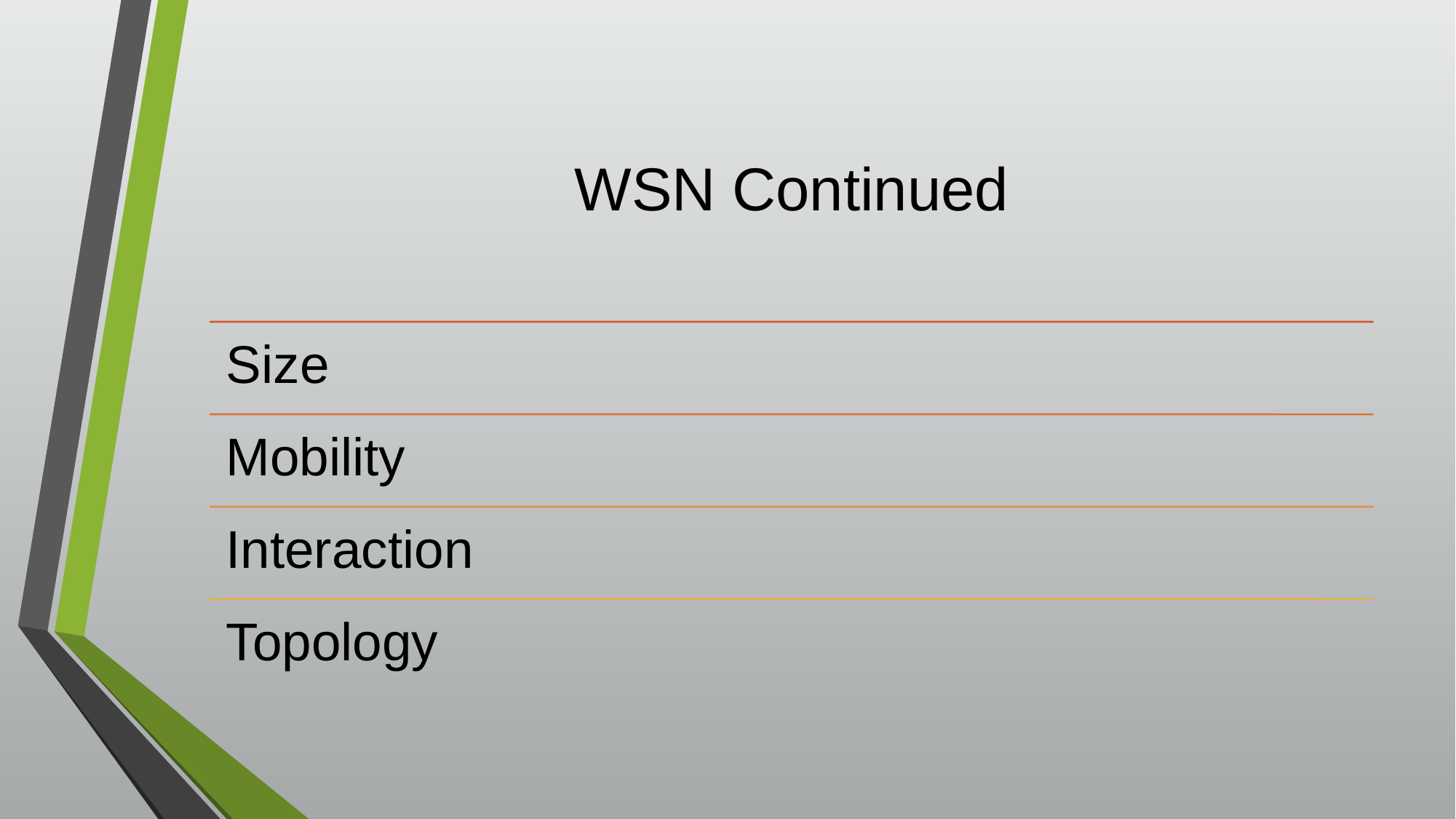

# WSN Continued
Size
Mobility
Interaction
Topology